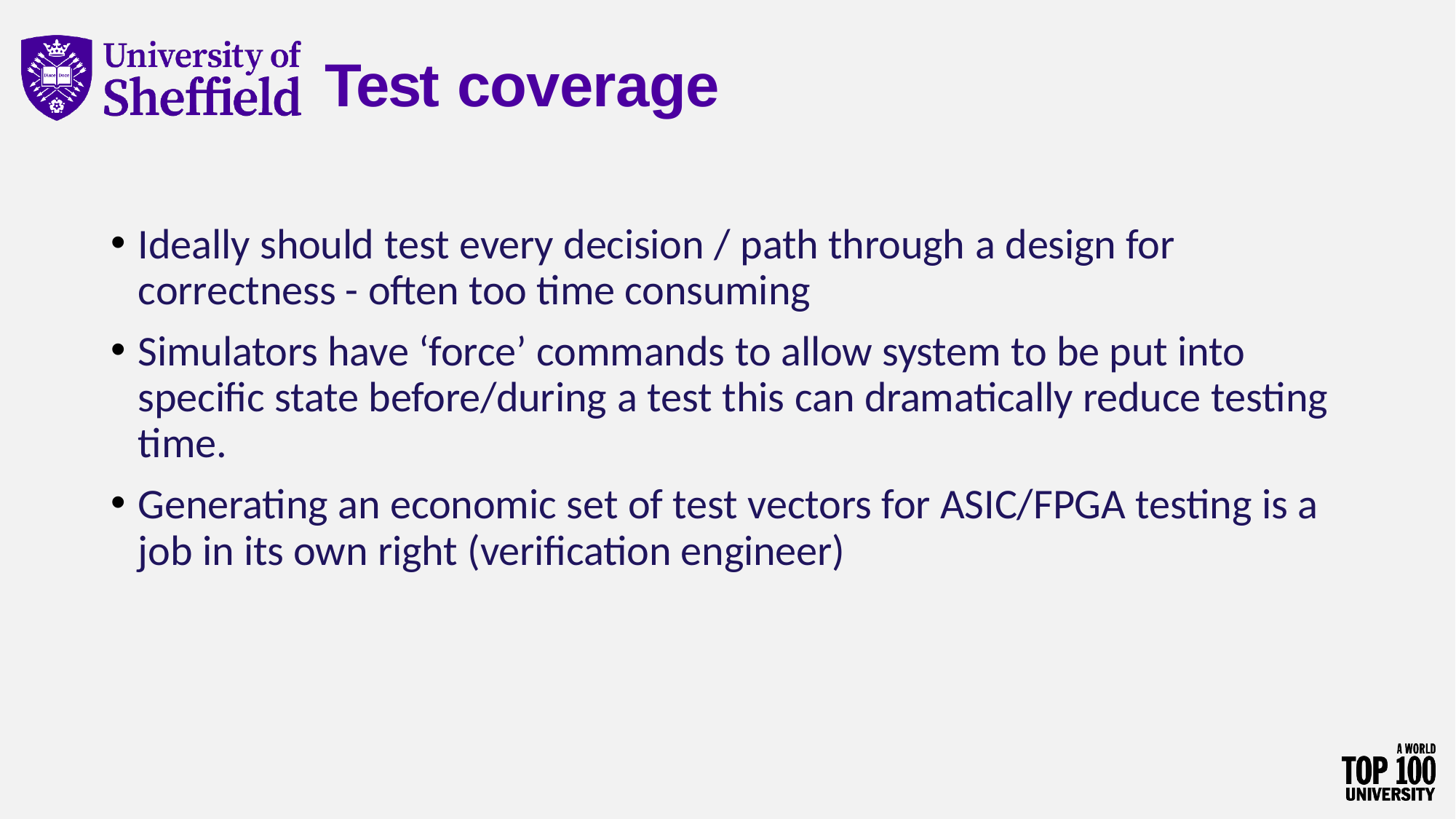

# Test coverage
Ideally should test every decision / path through a design for  correctness - often too time consuming
Simulators have ‘force’ commands to allow system to be put into  specific state before/during a test this can dramatically reduce testing  time.
Generating an economic set of test vectors for ASIC/FPGA testing is a  job in its own right (verification engineer)